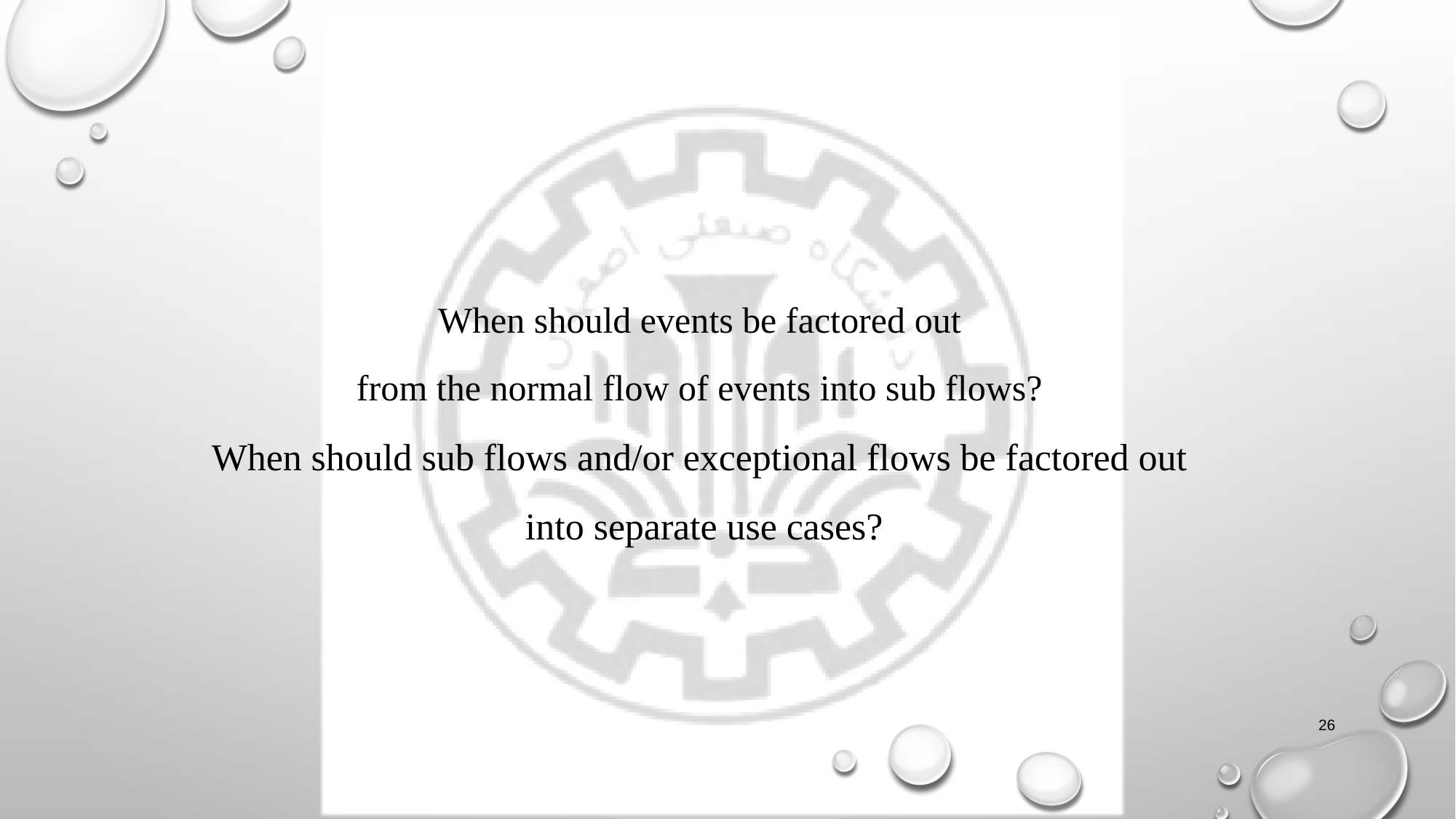

#
When should events be factored out
from the normal flow of events into sub flows?
When should sub flows and/or exceptional flows be factored out
into separate use cases?
26